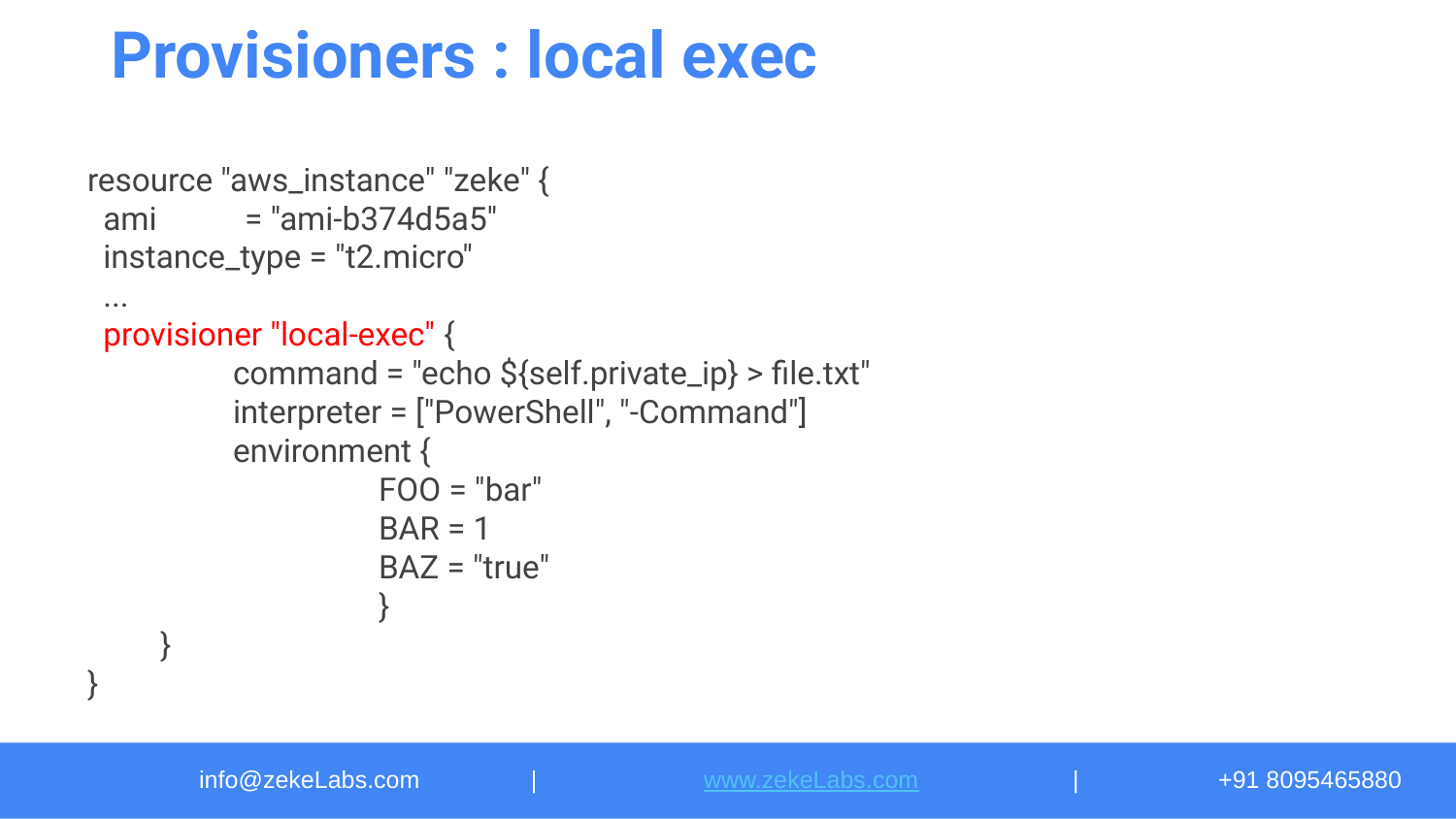

# Provisioners : local exec
resource "aws_instance" "zeke" {
  ami           = "ami-b374d5a5"
  instance_type = "t2.micro"
  ...
  provisioner "local-exec" {
    	command = "echo ${self.private_ip} > file.txt"
    	interpreter = ["PowerShell", "-Command"]
 	environment {
      		FOO = "bar"
      		BAR = 1
      		BAZ = "true"
    		}
}
}
info@zekeLabs.com	      |	          www.zekeLabs.com		|	+91 8095465880